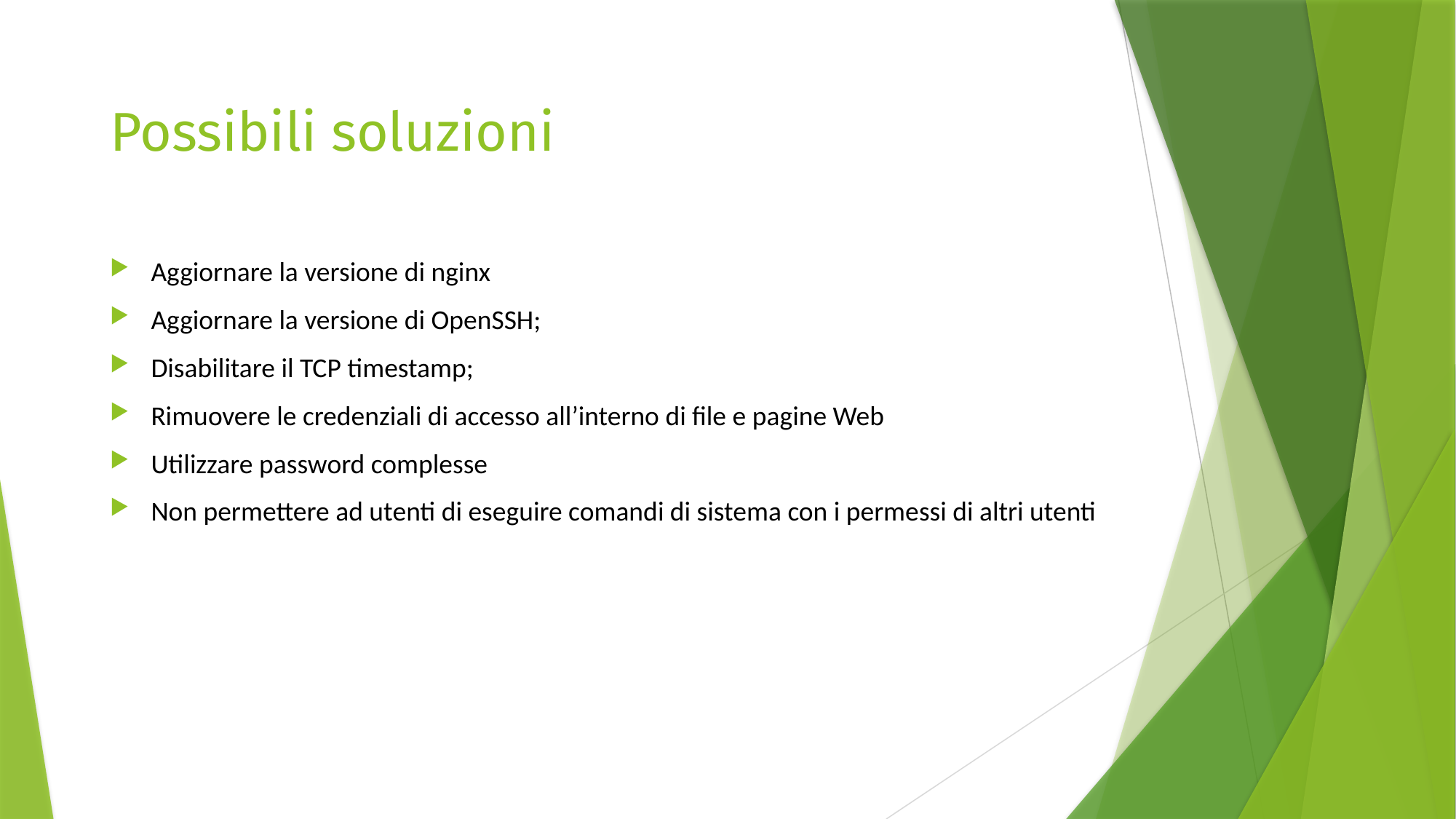

Possibili soluzioni
Aggiornare la versione di nginx
Aggiornare la versione di OpenSSH;
Disabilitare il TCP timestamp;
Rimuovere le credenziali di accesso all’interno di file e pagine Web
Utilizzare password complesse
Non permettere ad utenti di eseguire comandi di sistema con i permessi di altri utenti